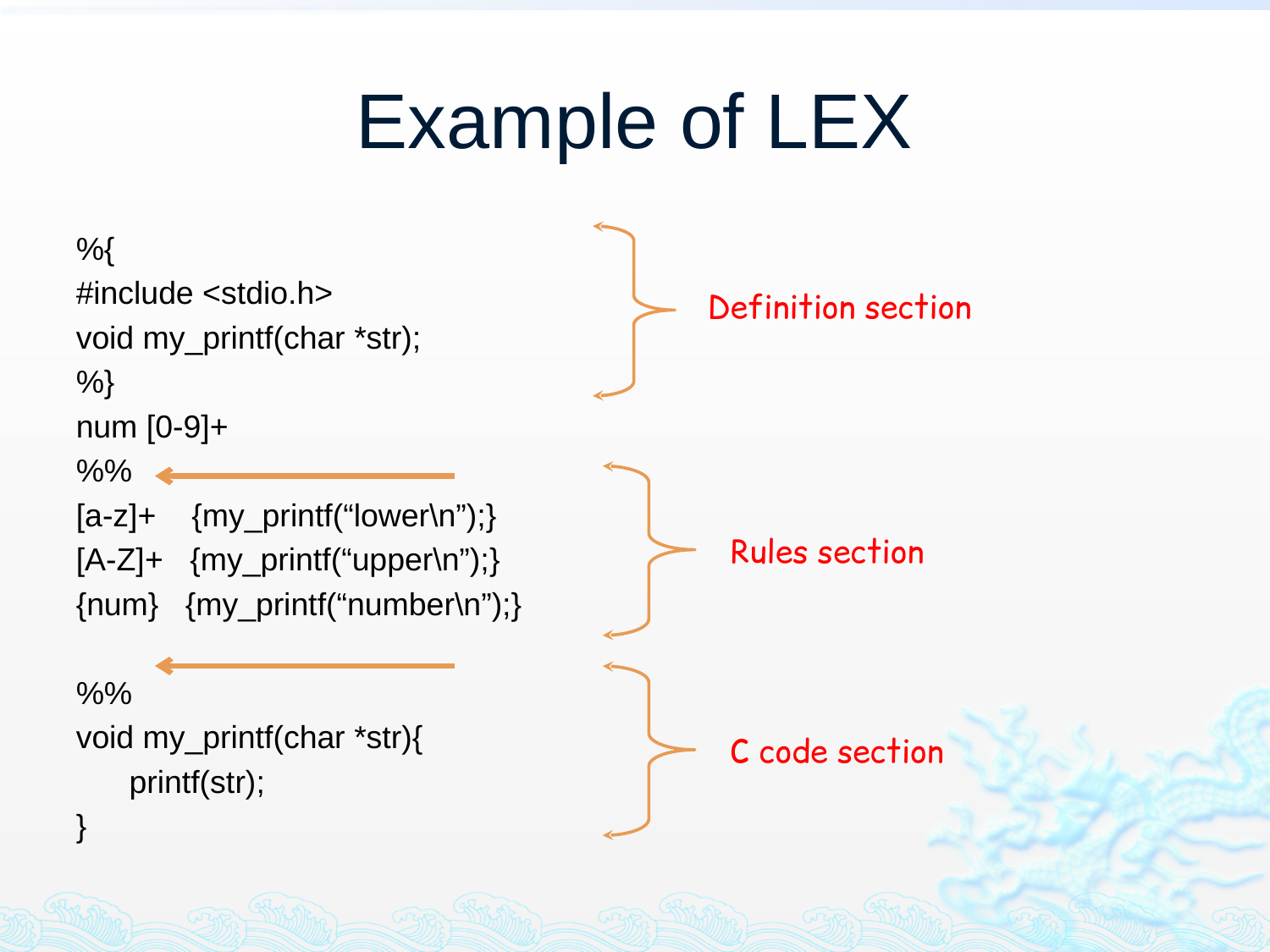

# Example of LEX
%{
#include <stdio.h>
void my_printf(char *str);
%}
num [0-9]+
%%
[a-z]+    {my_printf(“lower\n”);}
[A-Z]+   {my_printf(“upper\n”);}
{num}   {my_printf(“number\n”);}

%%
void my_printf(char *str){
      printf(str);
}

Definition section

Rules section

C code section